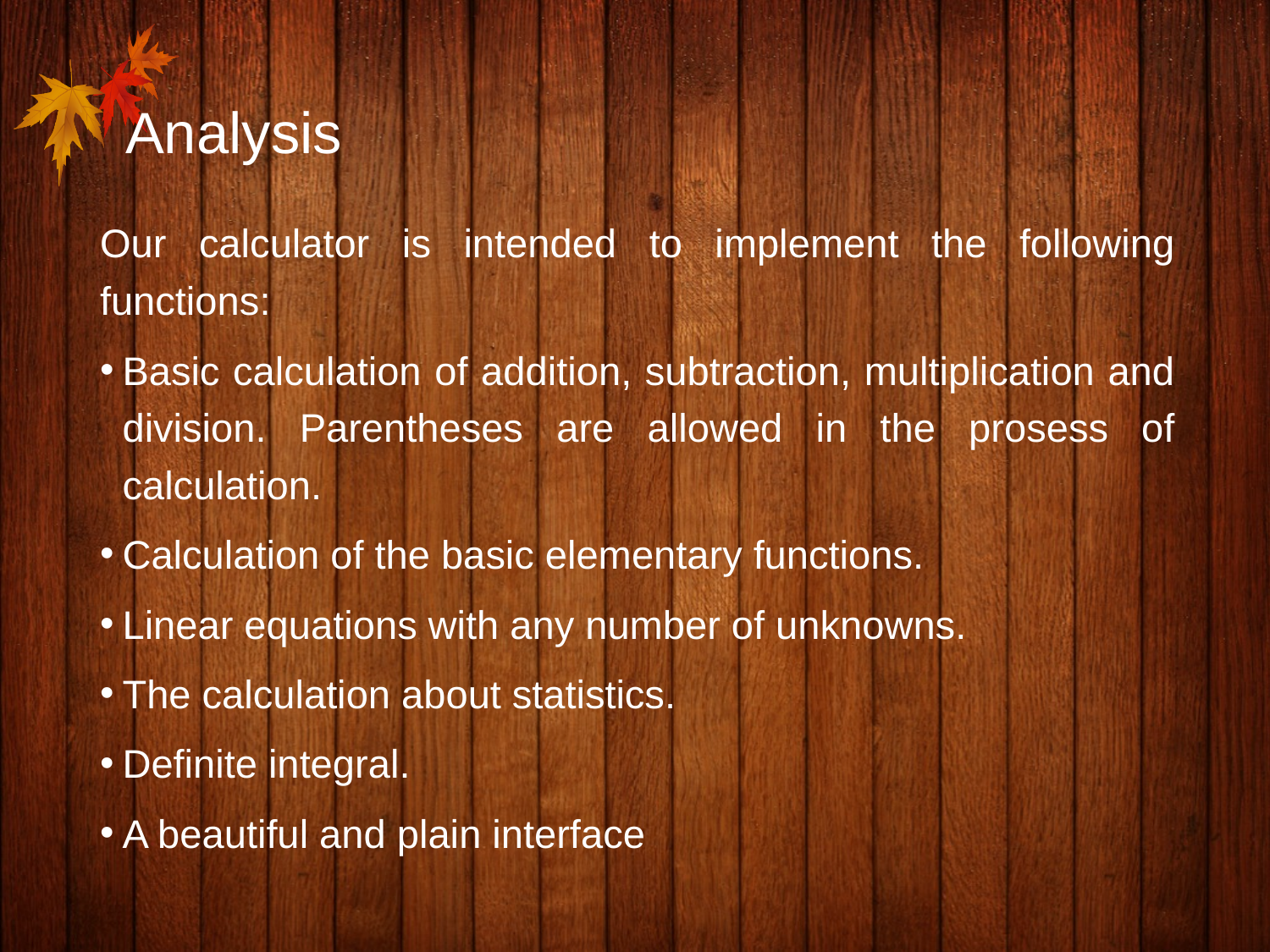

# Analysis
Our calculator is intended to implement the following functions:
Basic calculation of addition, subtraction, multiplication and division. Parentheses are allowed in the prosess of calculation.
Calculation of the basic elementary functions.
Linear equations with any number of unknowns.
The calculation about statistics.
Definite integral.
A beautiful and plain interface